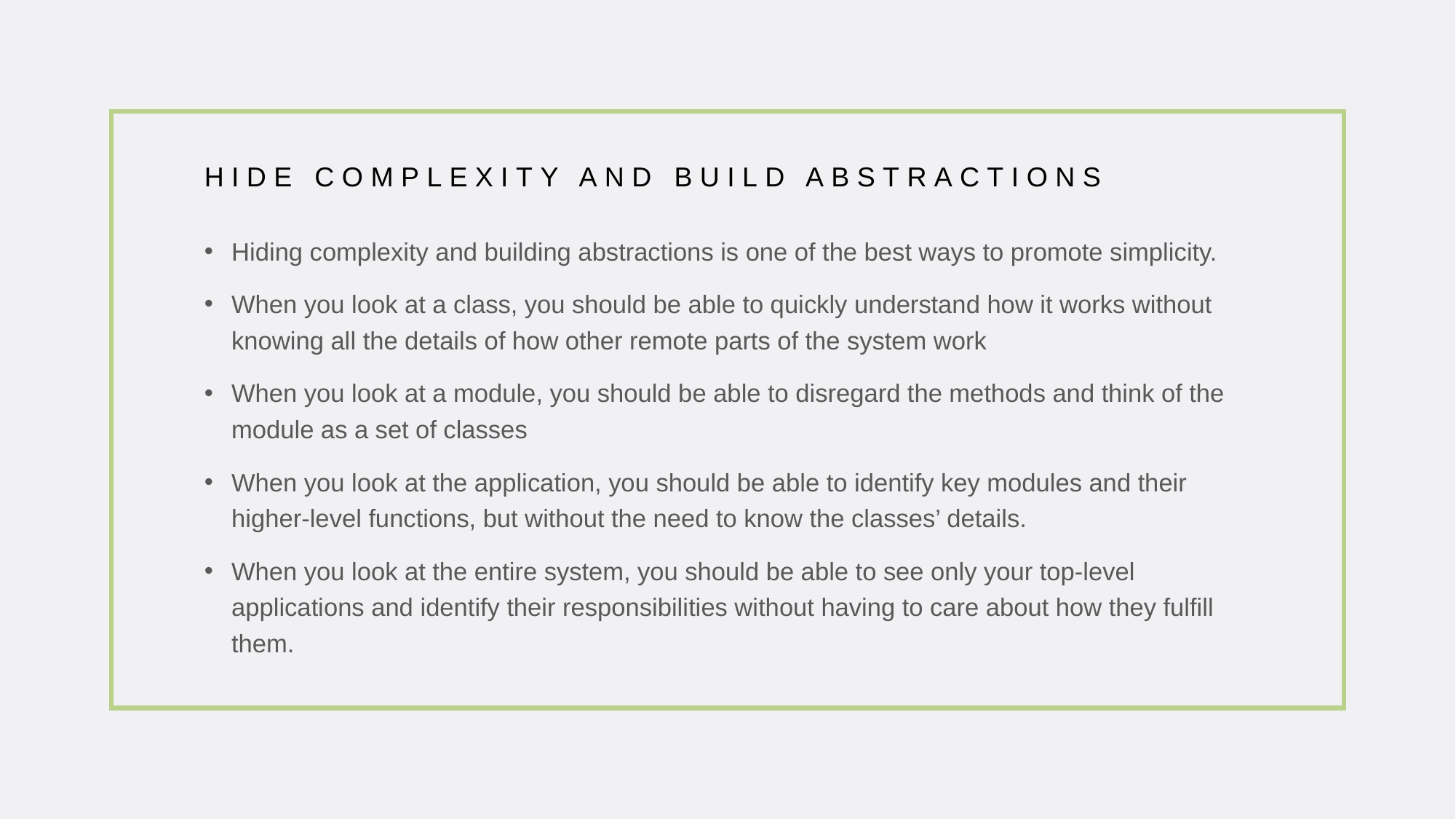

# Hide complexity and Build Abstractions
Hiding complexity and building abstractions is one of the best ways to promote simplicity.
When you look at a class, you should be able to quickly understand how it works without knowing all the details of how other remote parts of the system work
When you look at a module, you should be able to disregard the methods and think of the module as a set of classes
When you look at the application, you should be able to identify key modules and their higher-level functions, but without the need to know the classes’ details.
When you look at the entire system, you should be able to see only your top-level applications and identify their responsibilities without having to care about how they fulfill them.